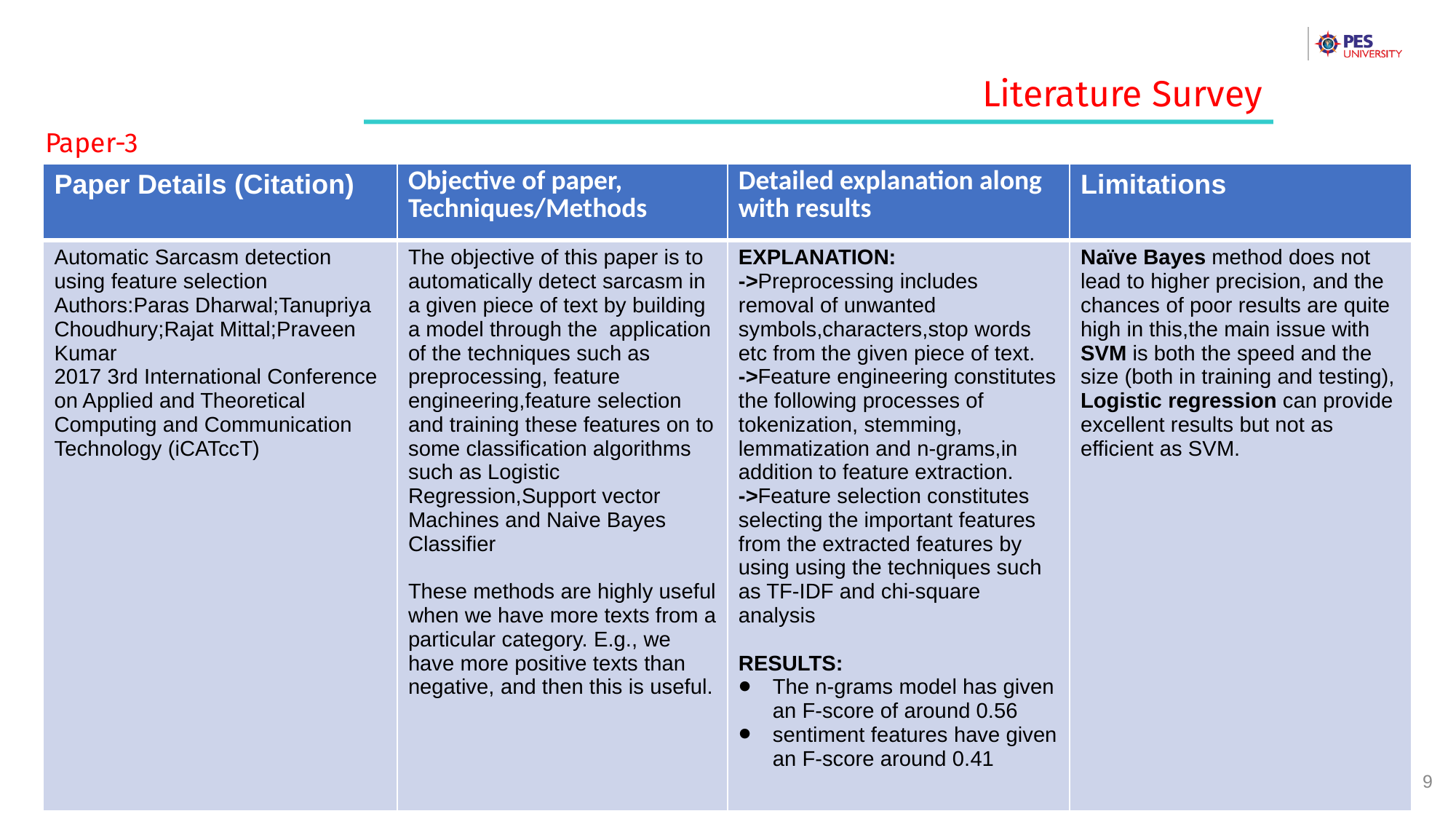

Literature Survey

Paper-3
| Paper Details (Citation) | Objective of paper, Techniques/Methods | Detailed explanation along with results | Limitations |
| --- | --- | --- | --- |
| Automatic Sarcasm detection using feature selection Authors:Paras Dharwal;Tanupriya Choudhury;Rajat Mittal;Praveen Kumar 2017 3rd International Conference on Applied and Theoretical Computing and Communication Technology (iCATccT) | The objective of this paper is to automatically detect sarcasm in a given piece of text by building a model through the application of the techniques such as preprocessing, feature engineering,feature selection and training these features on to some classification algorithms such as Logistic Regression,Support vector Machines and Naive Bayes Classifier These methods are highly useful when we have more texts from a particular category. E.g., we have more positive texts than negative, and then this is useful. | EXPLANATION: ->Preprocessing includes removal of unwanted symbols,characters,stop words etc from the given piece of text. ->Feature engineering constitutes the following processes of tokenization, stemming, lemmatization and n-grams,in addition to feature extraction. ->Feature selection constitutes selecting the important features from the extracted features by using using the techniques such as TF-IDF and chi-square analysis RESULTS: The n-grams model has given an F-score of around 0.56 sentiment features have given an F-score around 0.41 | Naïve Bayes method does not lead to higher precision, and the chances of poor results are quite high in this,the main issue with SVM is both the speed and the size (both in training and testing), Logistic regression can provide excellent results but not as efficient as SVM. |

9